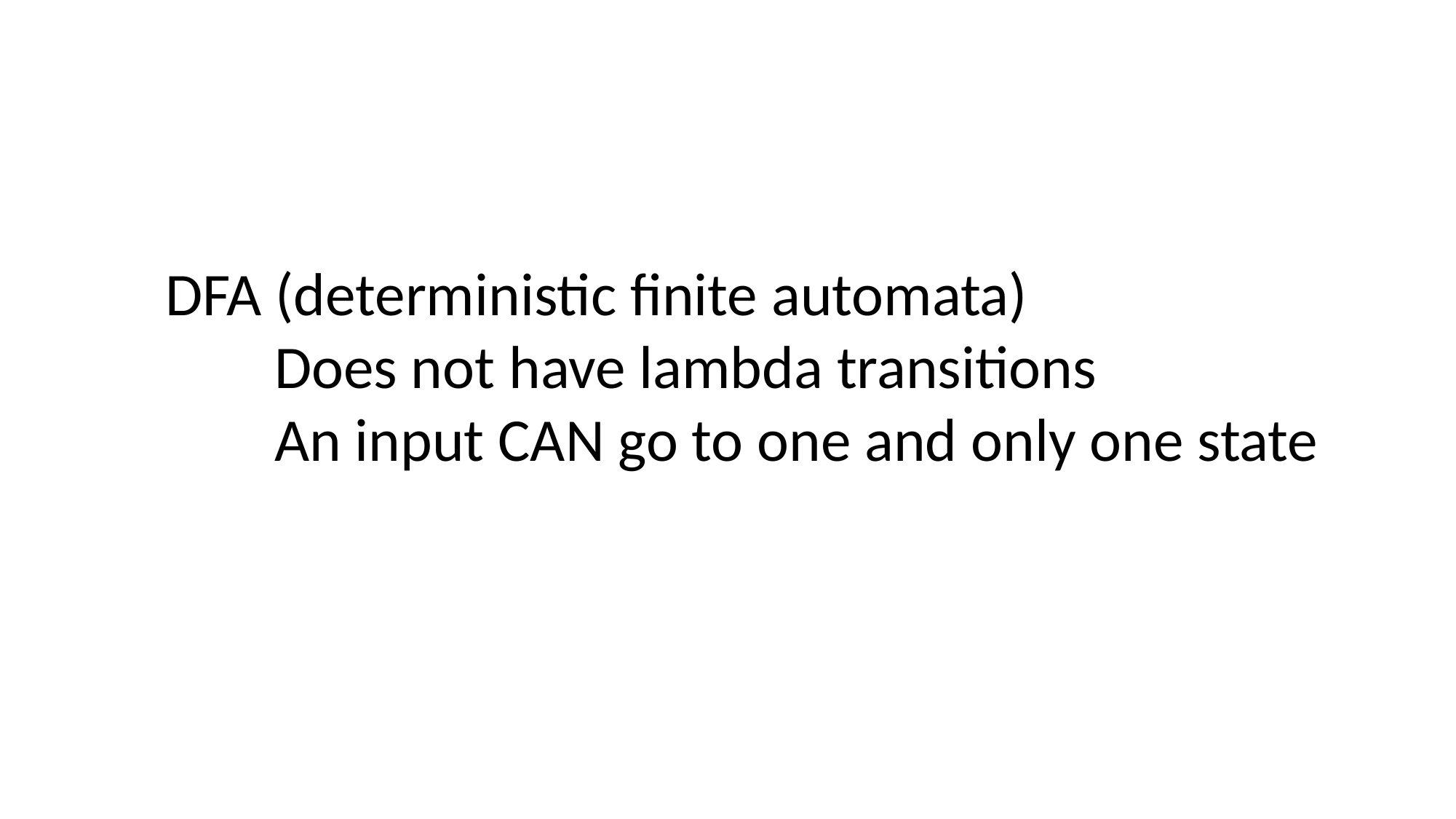

DFA (deterministic finite automata)
	Does not have lambda transitions
	An input CAN go to one and only one state